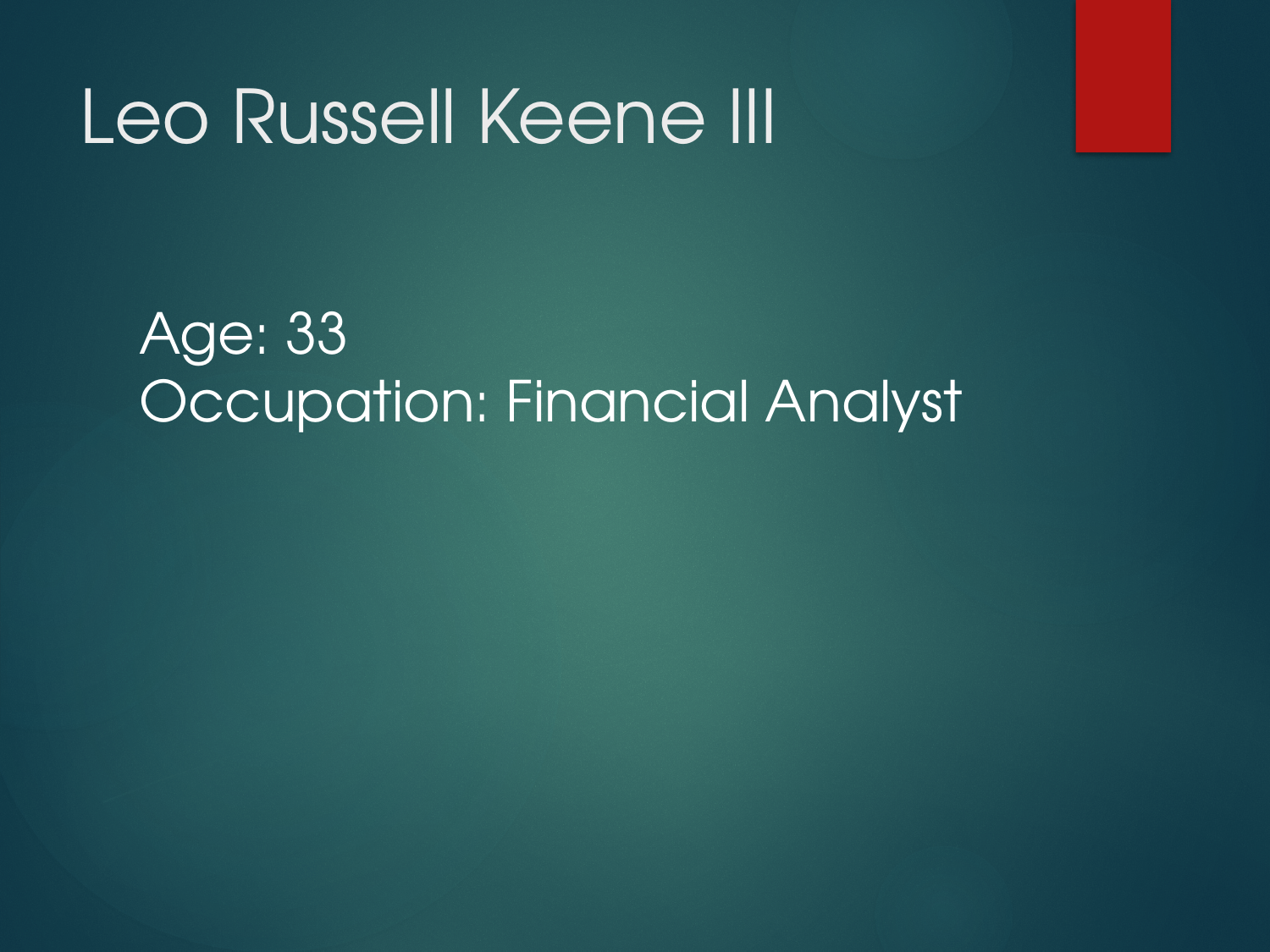

# Leo Russell Keene III

Age: 33
Occupation: Financial Analyst